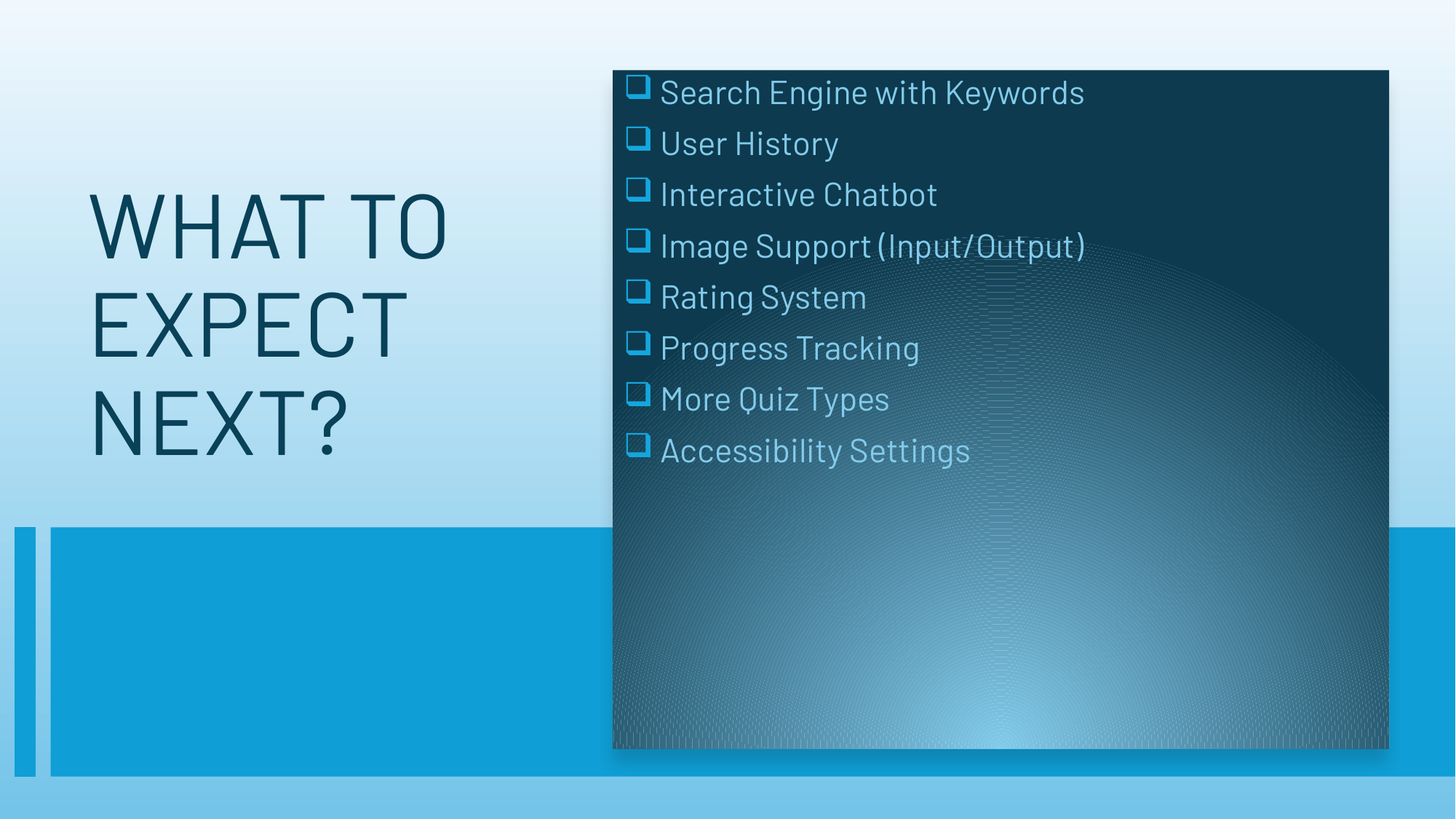

Search Engine with Keywords
 User History
 Interactive Chatbot
 Image Support (Input/Output)
 Rating System
 Progress Tracking
 More Quiz Types
 Accessibility Settings
# WHAT TO EXPECT NEXT?